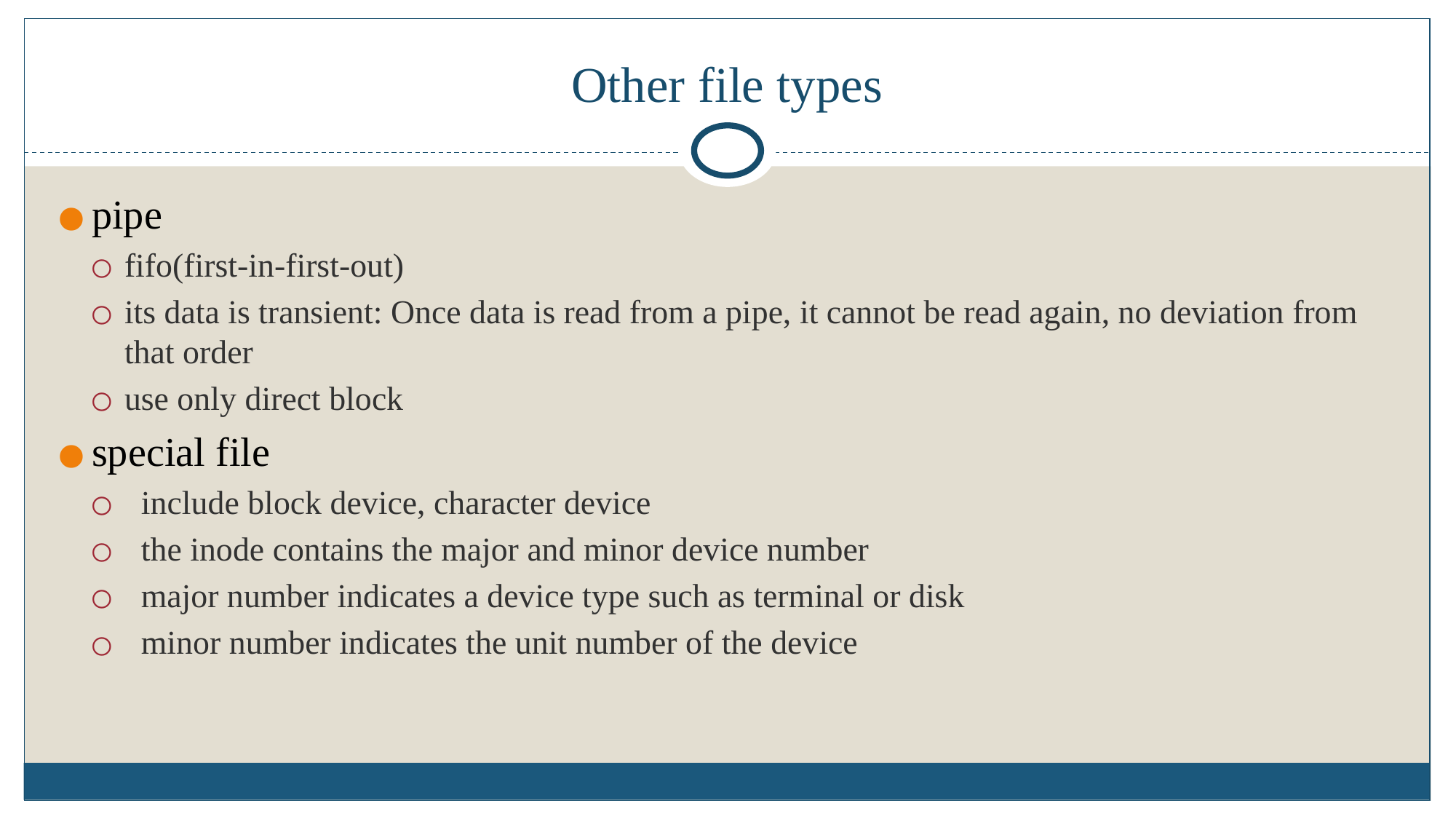

# Other file types
pipe
fifo(first-in-first-out)
its data is transient: Once data is read from a pipe, it cannot be read again, no deviation from that order
use only direct block
special file
  include block device, character device
  the inode contains the major and minor device number
  major number indicates a device type such as terminal or disk
  minor number indicates the unit number of the device